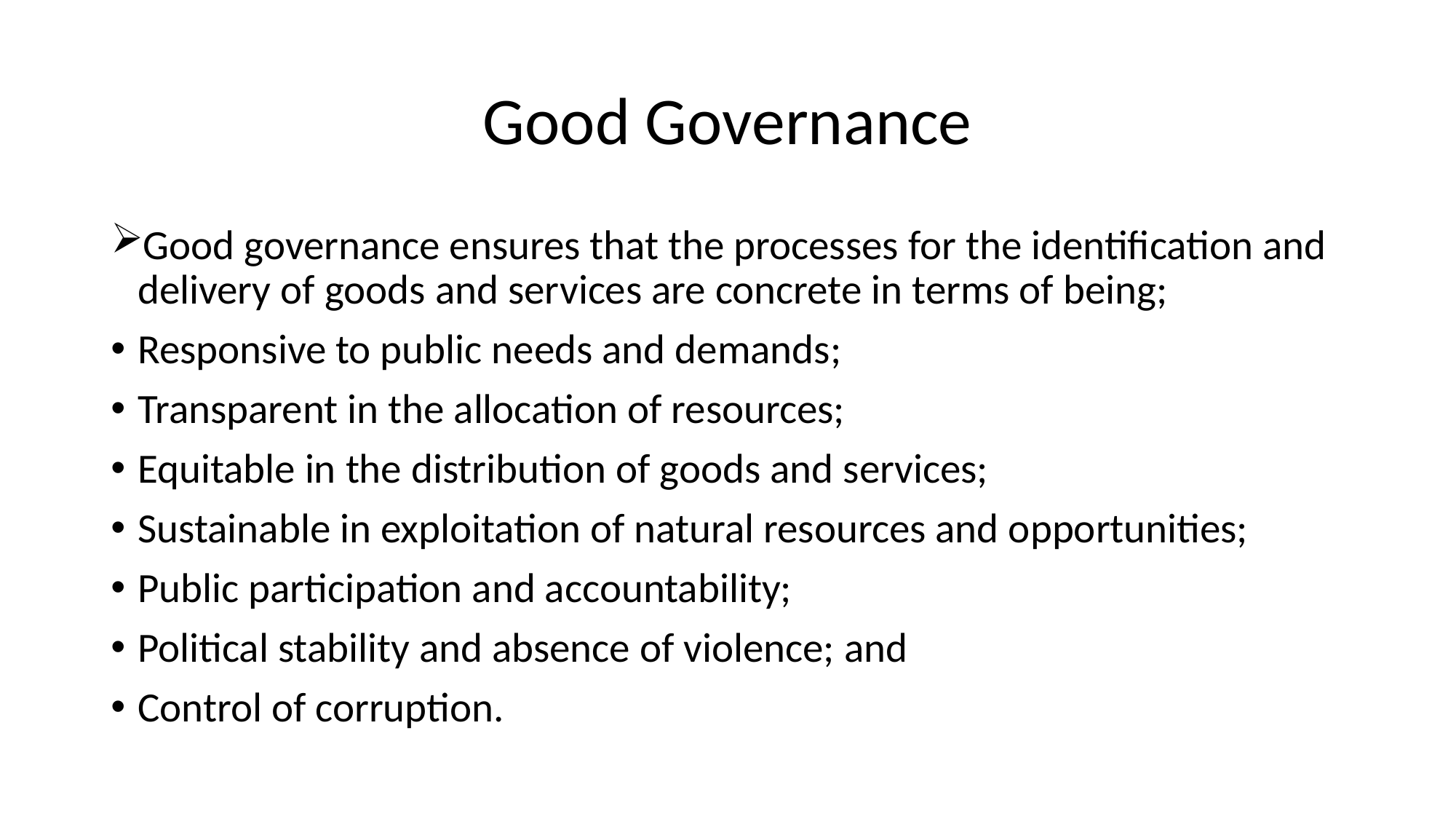

# Good Governance
Good governance ensures that the processes for the identification and delivery of goods and services are concrete in terms of being;
Responsive to public needs and demands;
Transparent in the allocation of resources;
Equitable in the distribution of goods and services;
Sustainable in exploitation of natural resources and opportunities;
Public participation and accountability;
Political stability and absence of violence; and
Control of corruption.